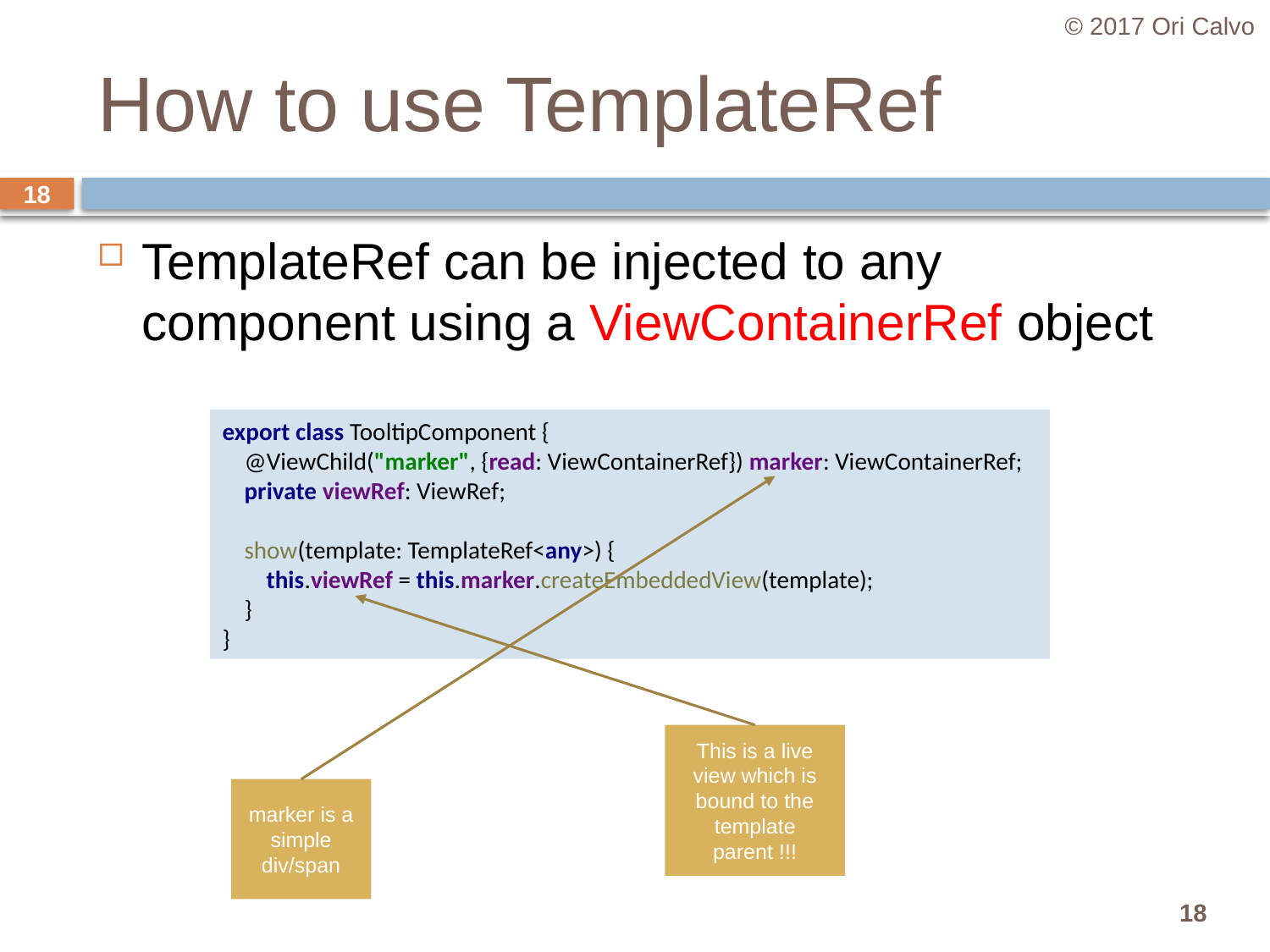

© 2017 Ori Calvo
# How to use TemplateRef
18
TemplateRef can be injected to any component using a ViewContainerRef object

export class TooltipComponent {
    @ViewChild("marker", {read: ViewContainerRef}) marker: ViewContainerRef;
    private viewRef: ViewRef;
    show(template: TemplateRef<any>) {
        this.viewRef = this.marker.createEmbeddedView(template);
    }
}
This is a live view which is bound to the template parent !!!
marker is a simple div/span